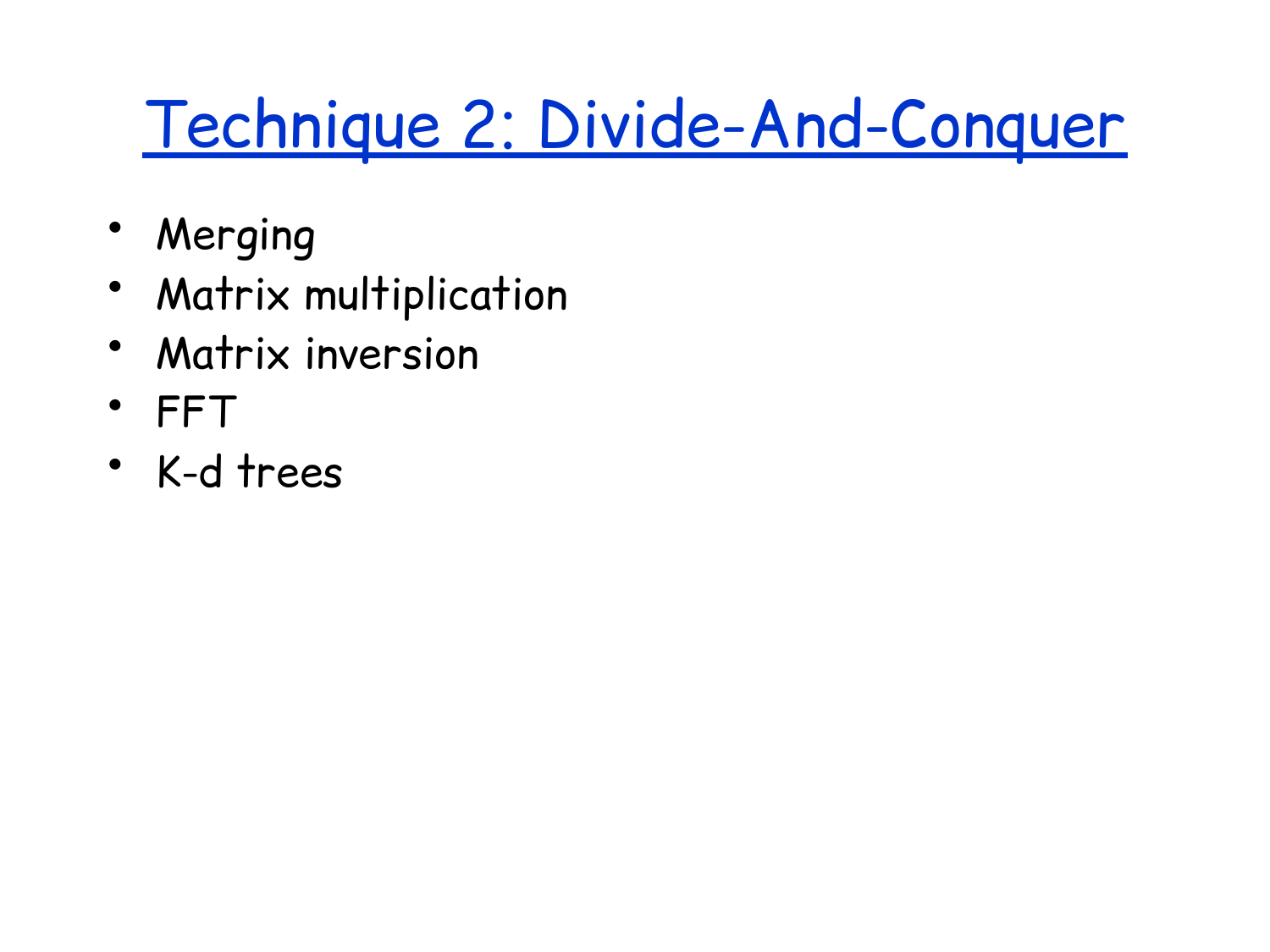

# Technique 2: Divide-And-Conquer
Merging
Matrix multiplication
Matrix inversion
FFT
K-d trees